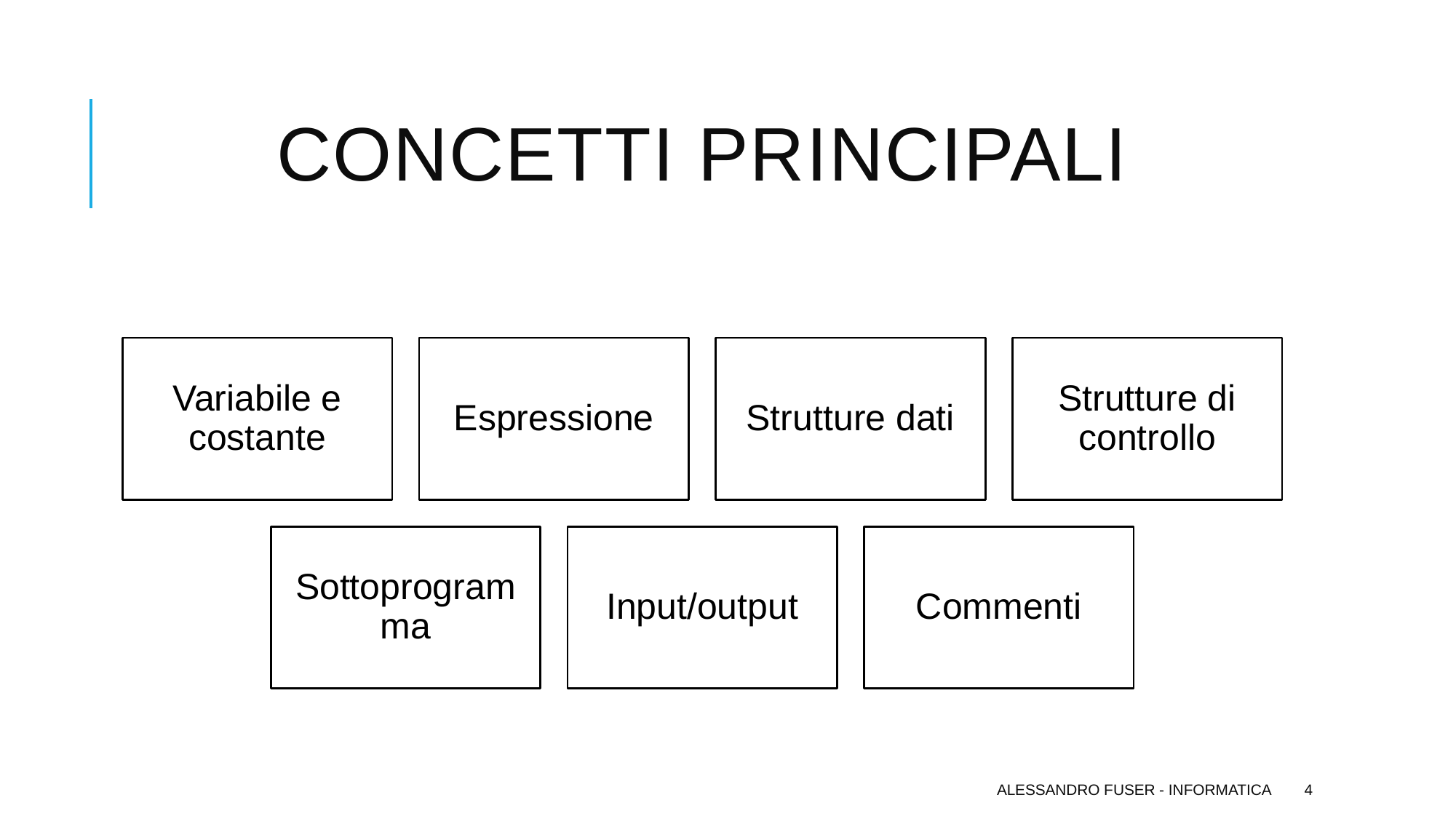

# Concetti principali
Variabile e costante
Espressione
Strutture dati
Strutture di controllo
Sottoprogramma
Input/output
Commenti
Alessandro Fuser - Informatica
4